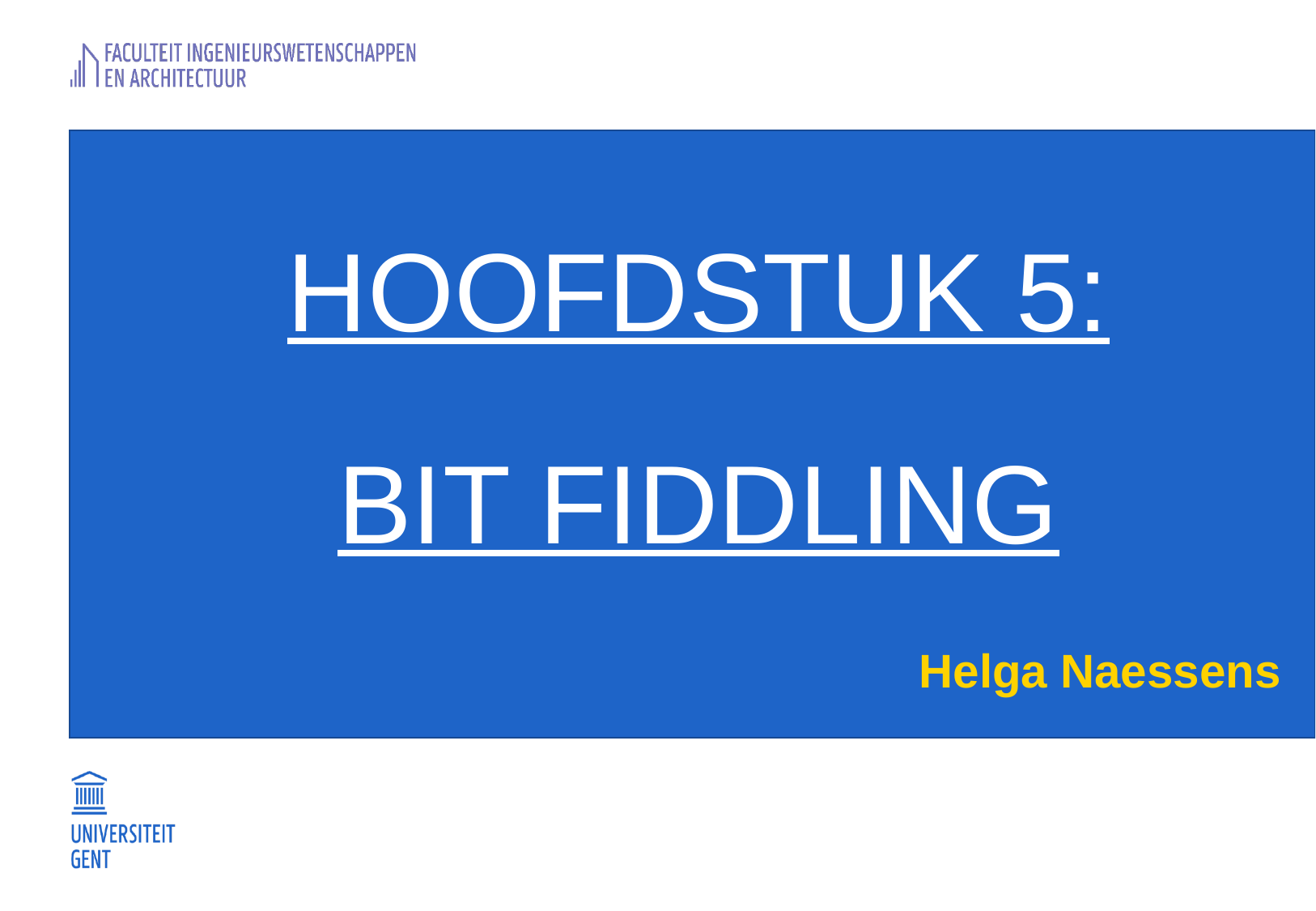

# Hoofdstuk 5: BIT fiddling
Helga Naessens